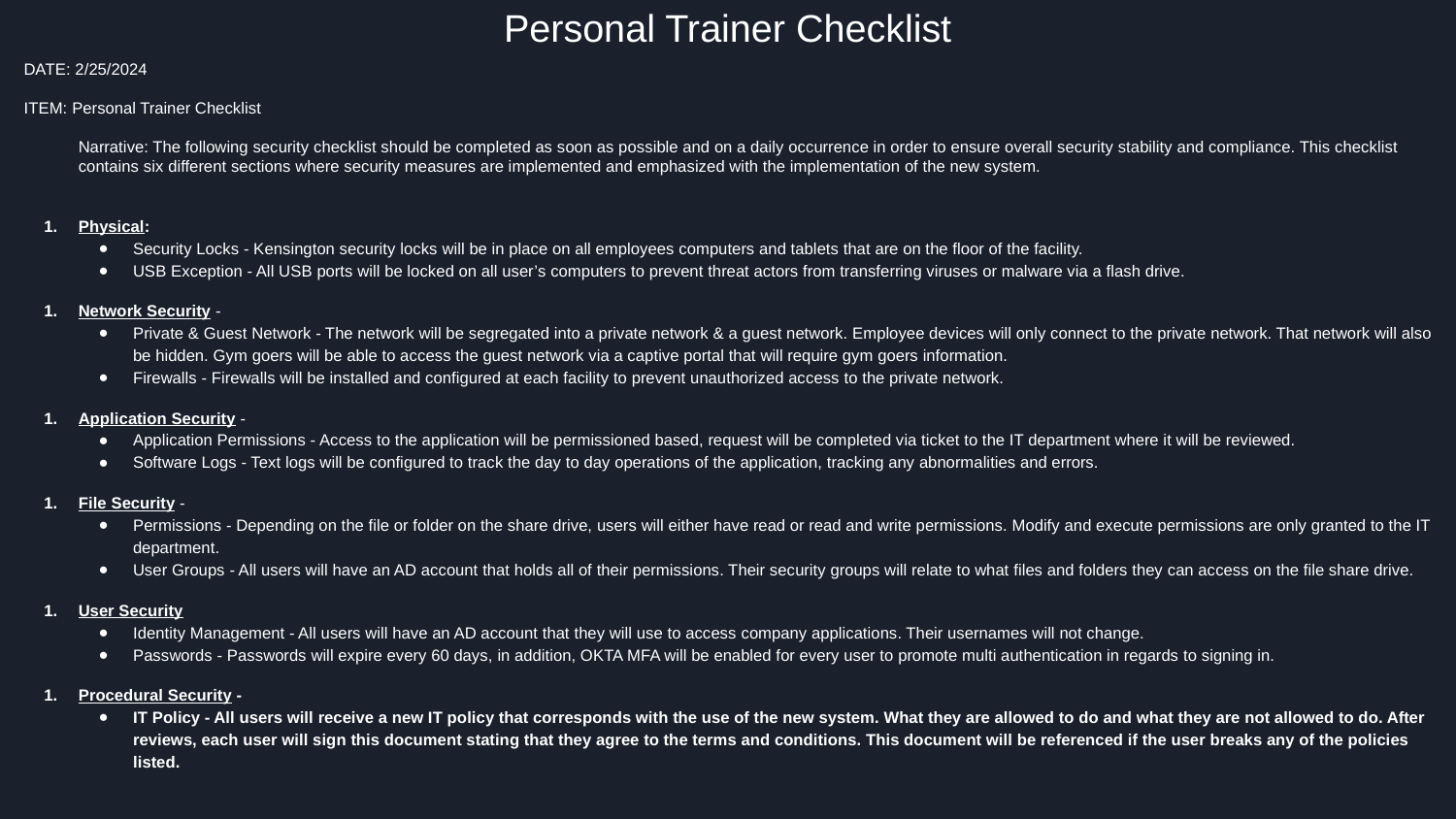

# Personal Trainer Checklist
DATE: 2/25/2024

ITEM: Personal Trainer Checklist

Narrative: The following security checklist should be completed as soon as possible and on a daily occurrence in order to ensure overall security stability and compliance. This checklist contains six different sections where security measures are implemented and emphasized with the implementation of the new system.

Physical:
Security Locks - Kensington security locks will be in place on all employees computers and tablets that are on the floor of the facility.
USB Exception - All USB ports will be locked on all user’s computers to prevent threat actors from transferring viruses or malware via a flash drive.
Network Security -
Private & Guest Network - The network will be segregated into a private network & a guest network. Employee devices will only connect to the private network. That network will also be hidden. Gym goers will be able to access the guest network via a captive portal that will require gym goers information.
Firewalls - Firewalls will be installed and configured at each facility to prevent unauthorized access to the private network.
Application Security -
Application Permissions - Access to the application will be permissioned based, request will be completed via ticket to the IT department where it will be reviewed.
Software Logs - Text logs will be configured to track the day to day operations of the application, tracking any abnormalities and errors.
File Security -
Permissions - Depending on the file or folder on the share drive, users will either have read or read and write permissions. Modify and execute permissions are only granted to the IT department.
User Groups - All users will have an AD account that holds all of their permissions. Their security groups will relate to what files and folders they can access on the file share drive.
User Security
Identity Management - All users will have an AD account that they will use to access company applications. Their usernames will not change.
Passwords - Passwords will expire every 60 days, in addition, OKTA MFA will be enabled for every user to promote multi authentication in regards to signing in.
Procedural Security -
IT Policy - All users will receive a new IT policy that corresponds with the use of the new system. What they are allowed to do and what they are not allowed to do. After reviews, each user will sign this document stating that they agree to the terms and conditions. This document will be referenced if the user breaks any of the policies listed.